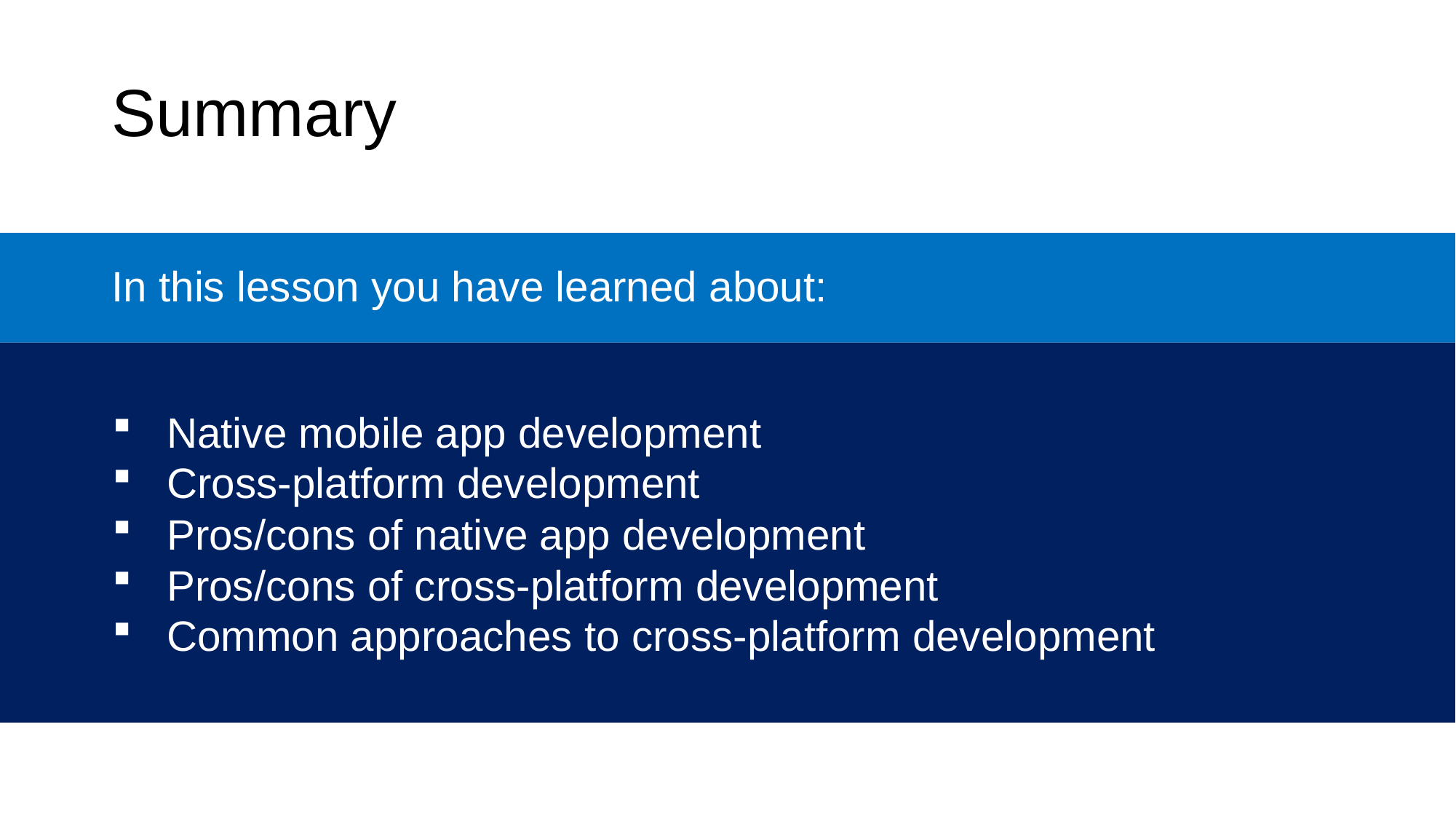

Summary

In this lesson you have learned about:
Native mobile app development
Cross-platform development
Pros/cons of native app development
Pros/cons of cross-platform development
Common approaches to cross-platform development